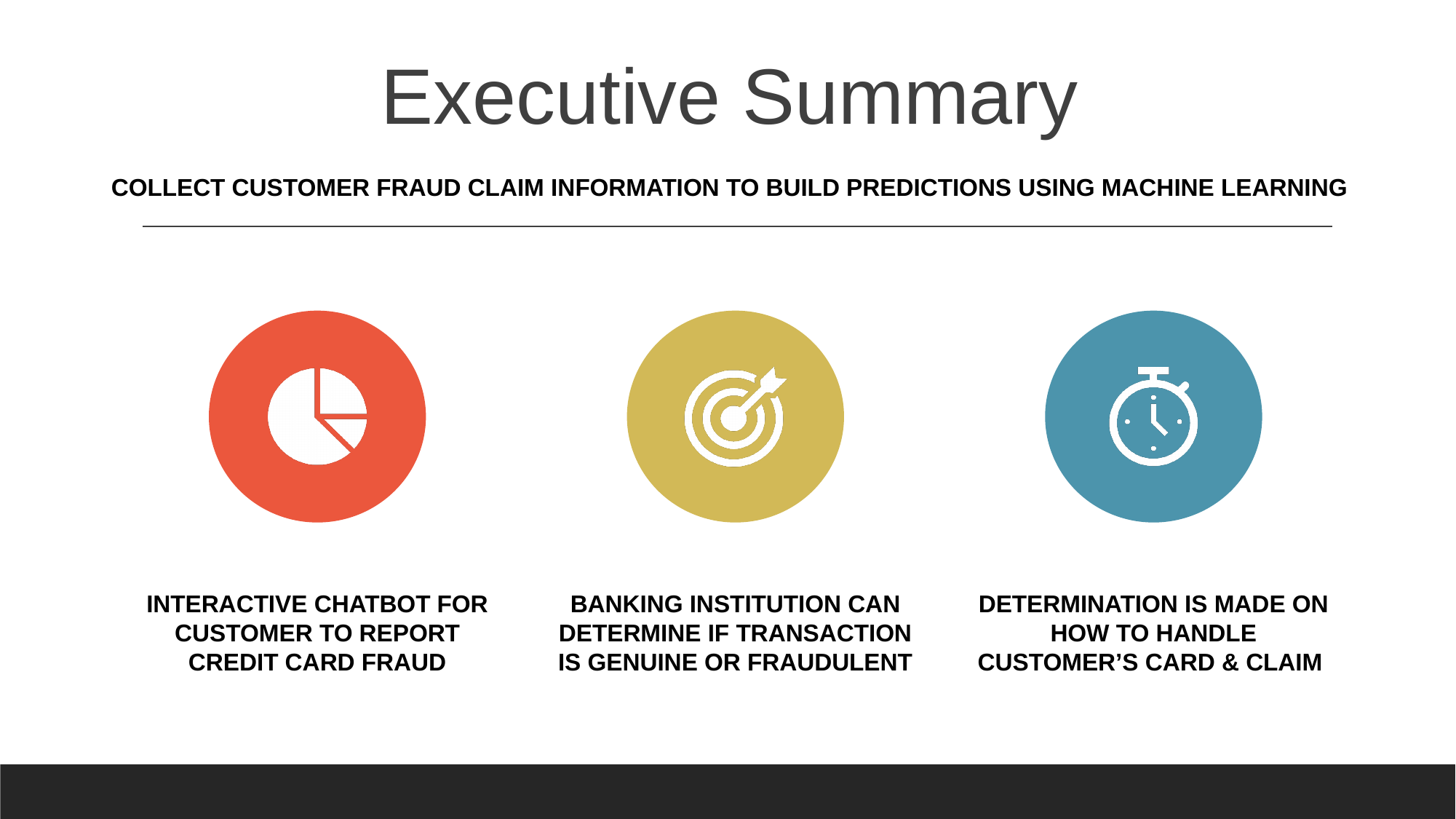

# Executive Summary
COLLECT CUSTOMER FRAUD CLAIM INFORMATION TO BUILD PREDICTIONS USING MACHINE LEARNING

INTERACTIVE CHATBOT FOR CUSTOMER TO REPORT CREDIT CARD FRAUD

BANKING INSTITUTION CAN DETERMINE IF TRANSACTION IS GENUINE OR FRAUDULENT

DETERMINATION IS MADE ON HOW TO HANDLE CUSTOMER’S CARD & CLAIM